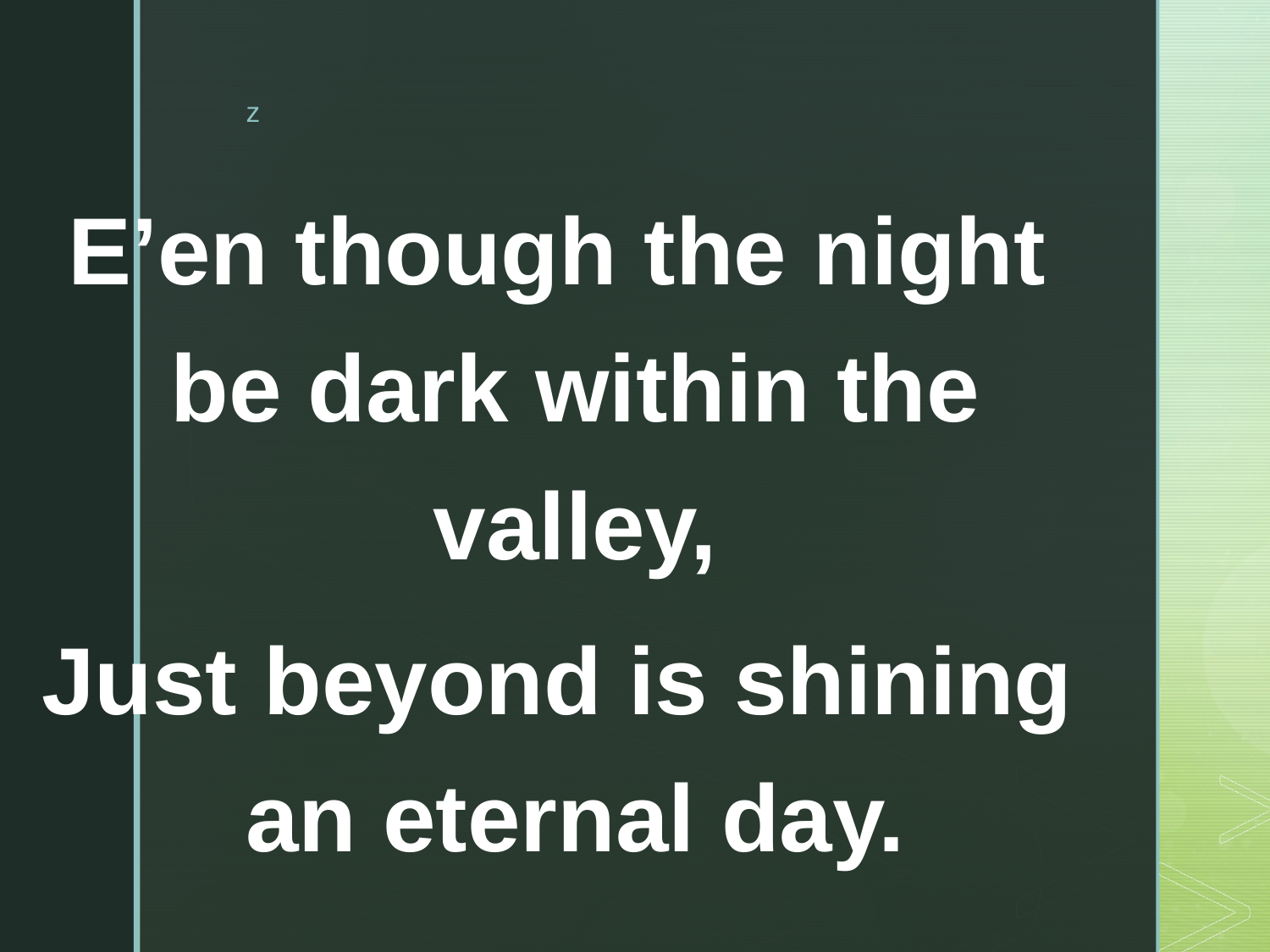

E’en though the night be dark within the valley,
Just beyond is shining an eternal day.